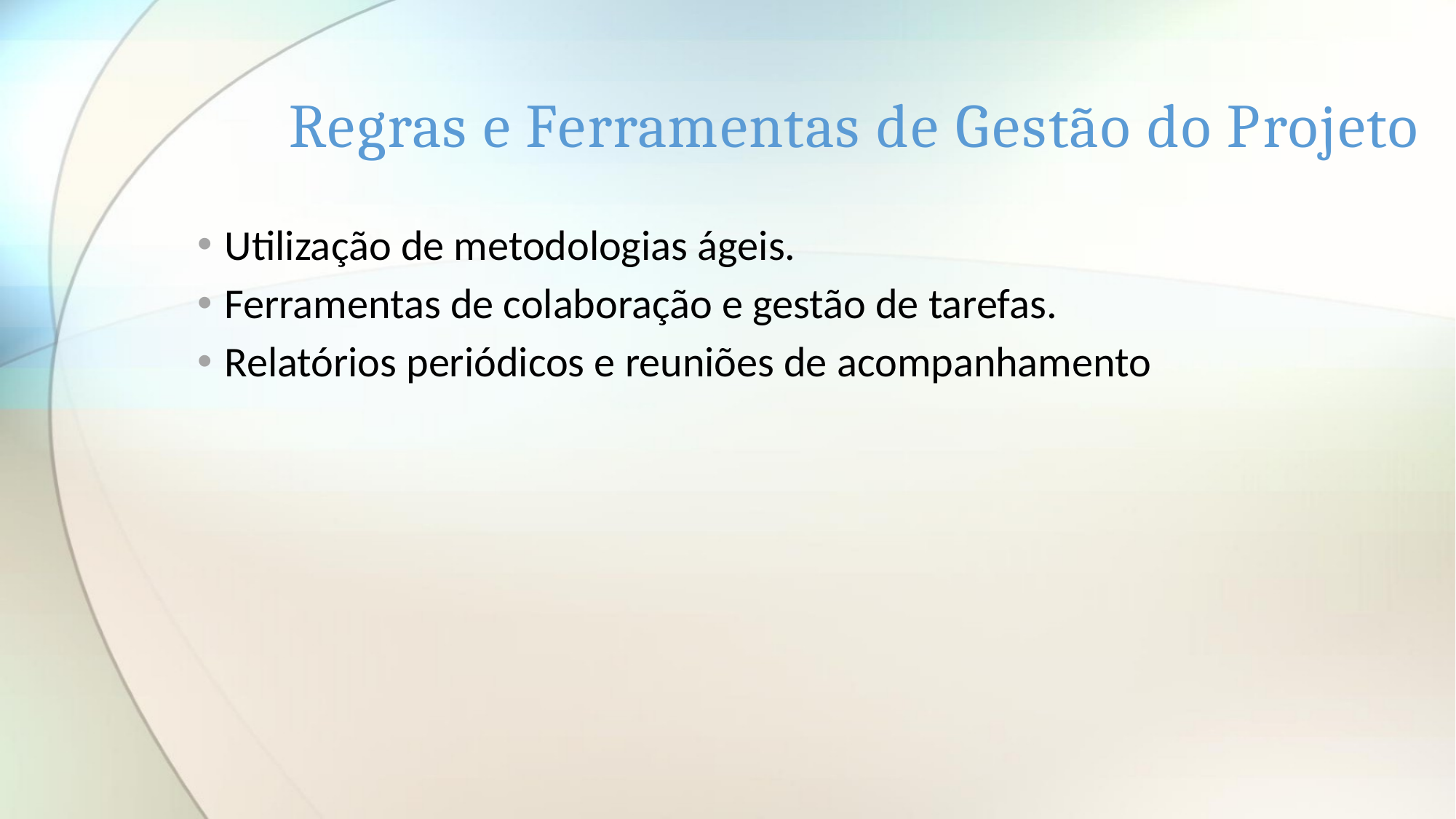

# Regras e Ferramentas de Gestão do Projeto
Utilização de metodologias ágeis.
Ferramentas de colaboração e gestão de tarefas.
Relatórios periódicos e reuniões de acompanhamento